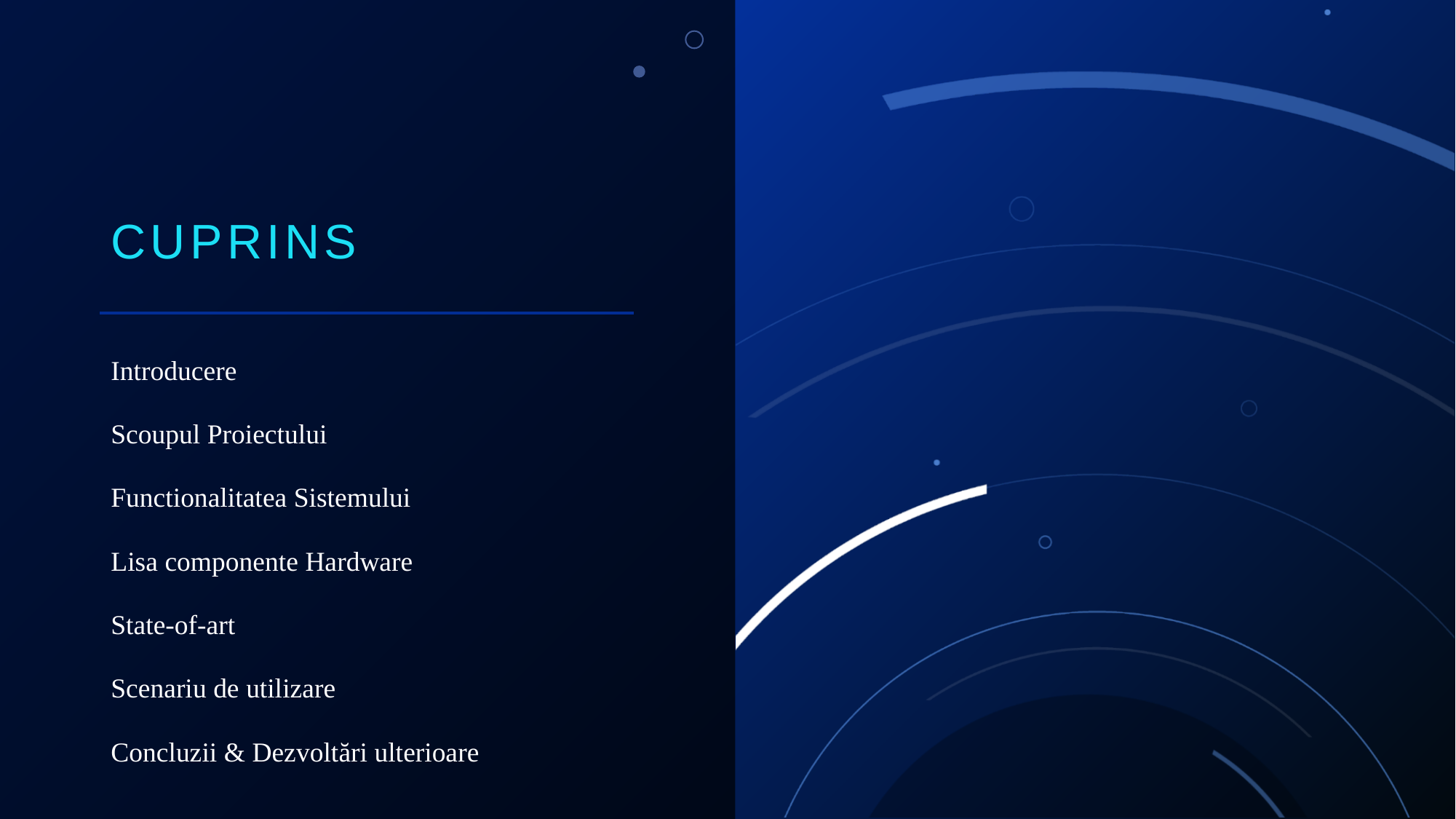

# Cuprins
Introducere
Scoupul Proiectului
Functionalitatea Sistemului
Lisa componente Hardware
State-of-art
Scenariu de utilizare
Concluzii & Dezvoltări ulterioare